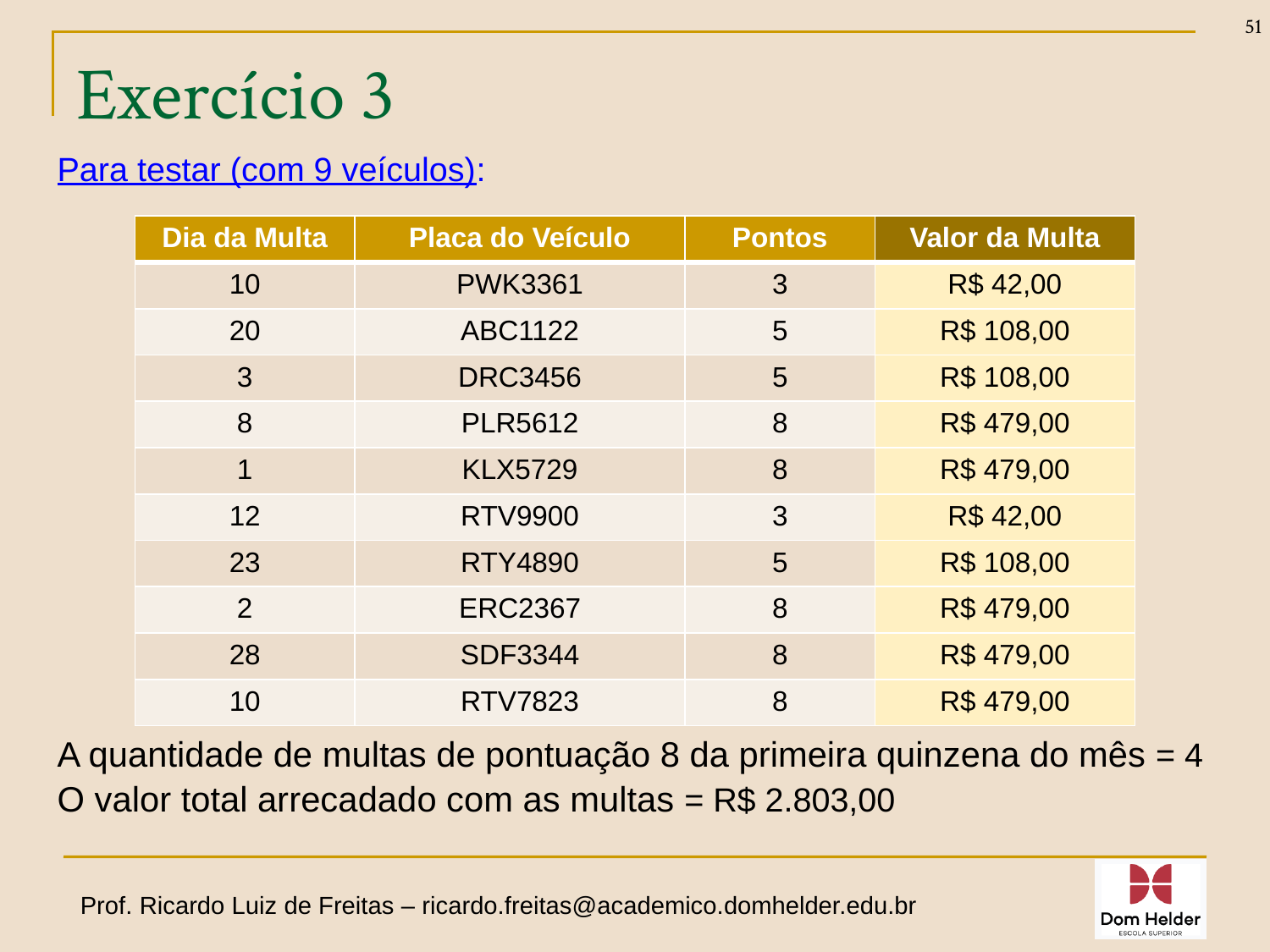

51
# Exercício 3
Para testar (com 9 veículos):

A quantidade de multas de pontuação 8 da primeira quinzena do mês = 4
O valor total arrecadado com as multas = R$ 2.803,00
| Dia da Multa | Placa do Veículo | Pontos | Valor da Multa |
| --- | --- | --- | --- |
| 10 | PWK3361 | 3 | R$ 42,00 |
| 20 | ABC1122 | 5 | R$ 108,00 |
| 3 | DRC3456 | 5 | R$ 108,00 |
| 8 | PLR5612 | 8 | R$ 479,00 |
| 1 | KLX5729 | 8 | R$ 479,00 |
| 12 | RTV9900 | 3 | R$ 42,00 |
| 23 | RTY4890 | 5 | R$ 108,00 |
| 2 | ERC2367 | 8 | R$ 479,00 |
| 28 | SDF3344 | 8 | R$ 479,00 |
| 10 | RTV7823 | 8 | R$ 479,00 |